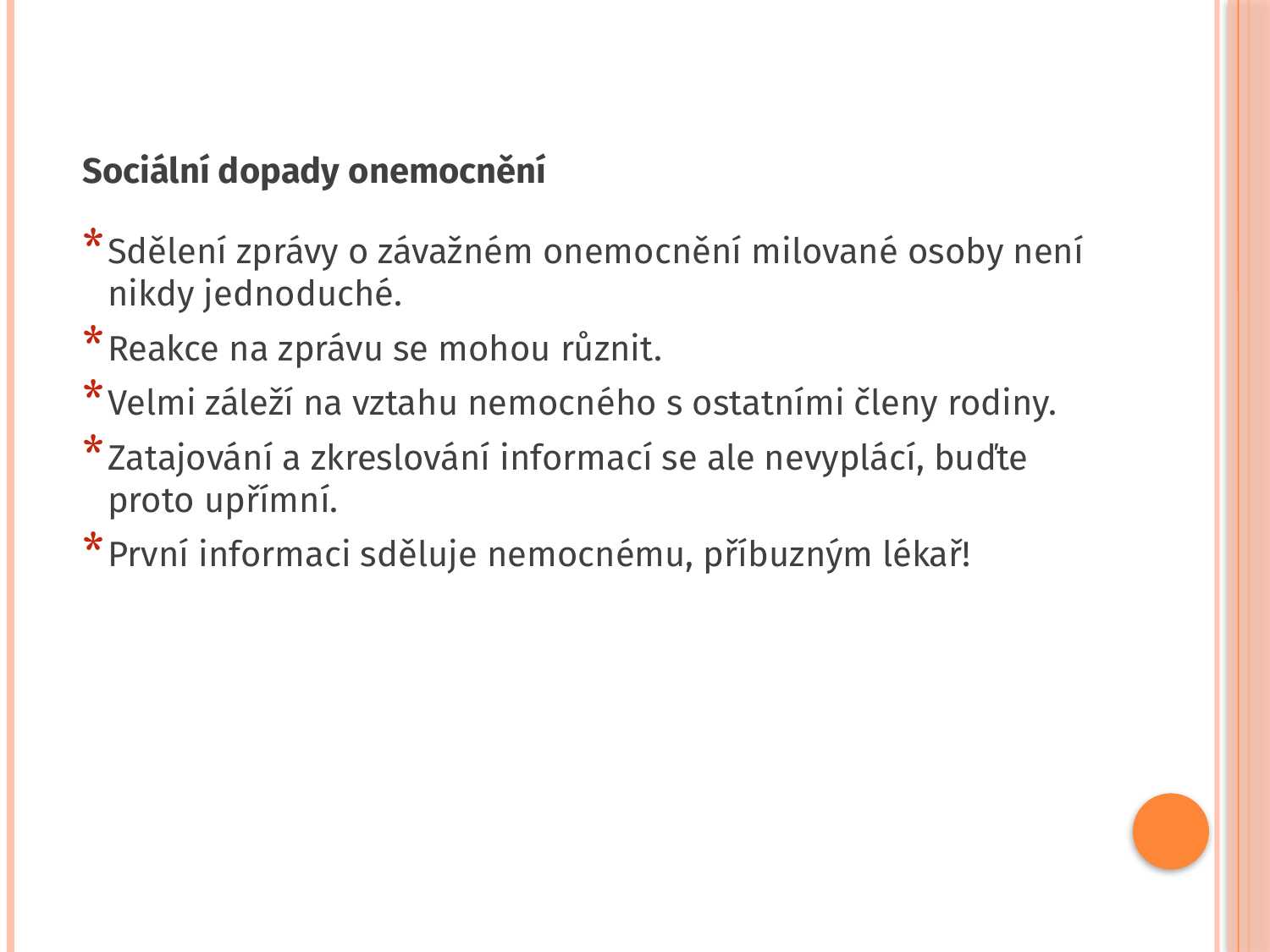

# Sociální dopady onemocnění
Sdělení zprávy o závažném onemocnění milované osoby není nikdy jednoduché.
Reakce na zprávu se mohou různit.
Velmi záleží na vztahu nemocného s ostatními členy rodiny.
Zatajování a zkreslování informací se ale nevyplácí, buďte proto upřímní.
První informaci sděluje nemocnému, příbuzným lékař!